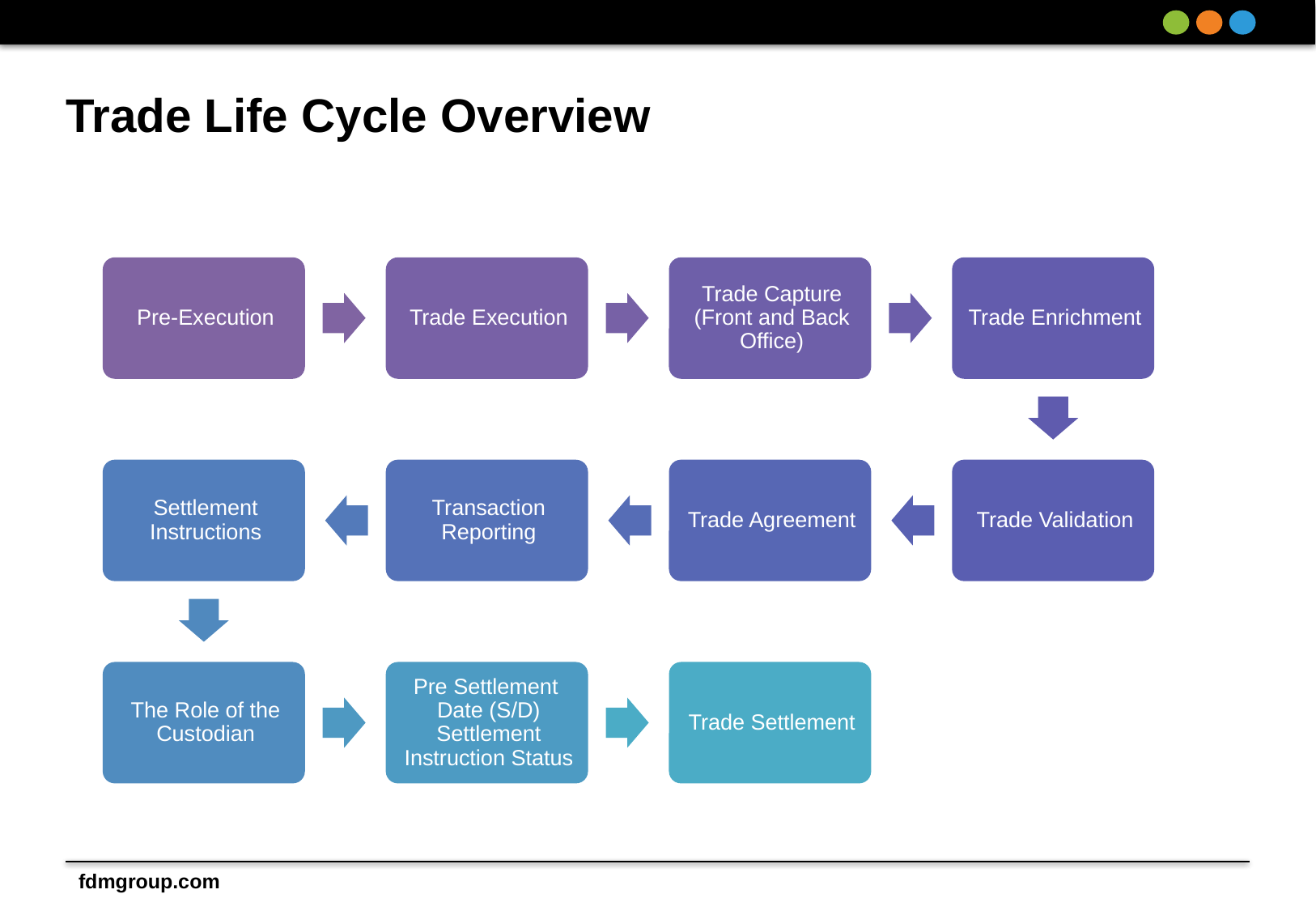

# Trade Life Cycle Overview
Pre-Execution

Trade Execution

Trade Capture (Front and Back Office)

Trade Enrichment

Trade Validation

Trade Agreement

Transaction Reporting

Settlement Instructions

The Role of the Custodian

Pre Settlement  Date (S/D) Settlement Instruction Status

Trade Settlement